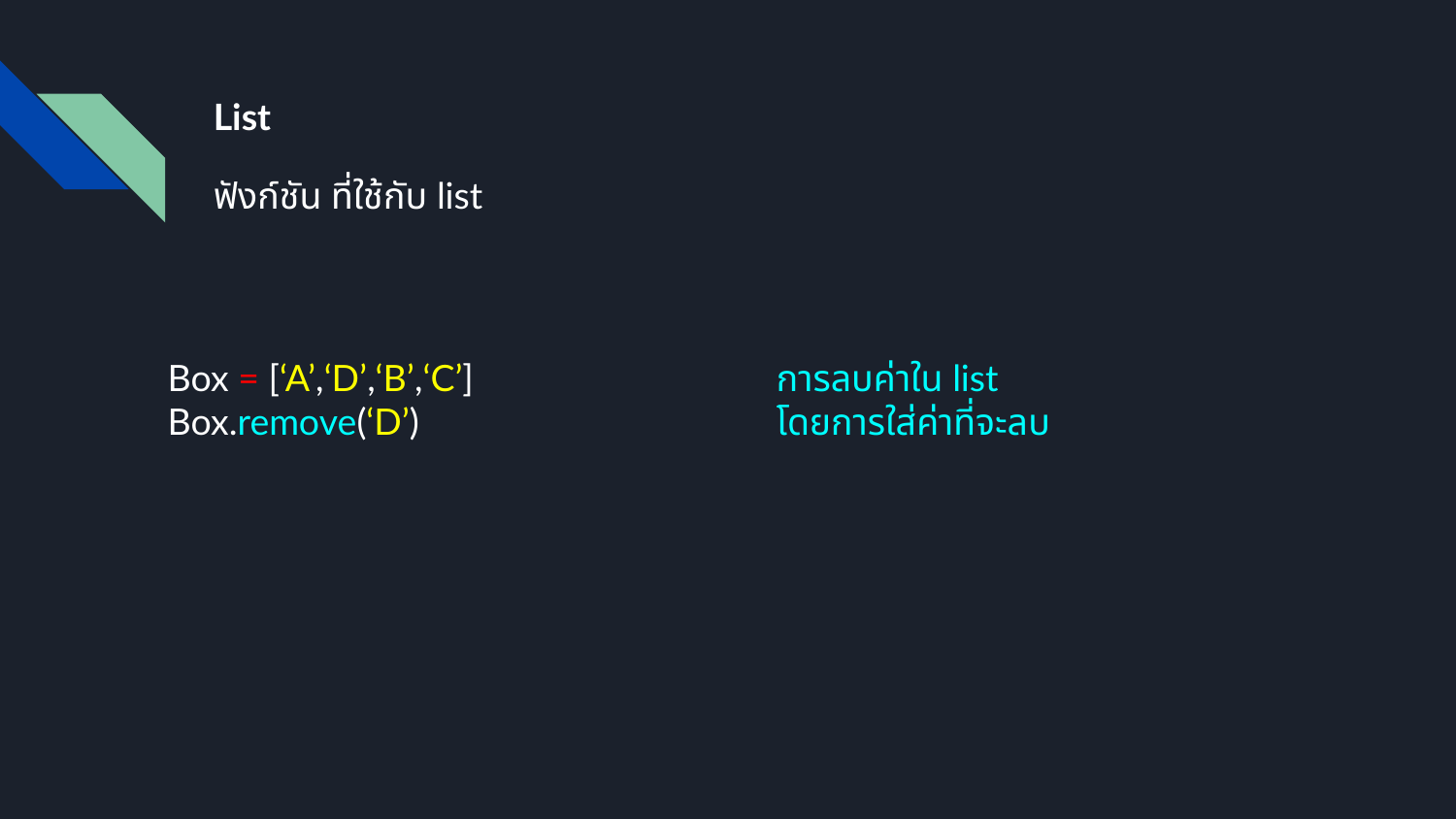

List

ฟังก์ชัน ที่ใช้กับ list
Box = [‘A’,‘D’,‘B’,‘C’]
Box.remove(‘D’)
การลบค่าใน list
โดยการใส่ค่าที่จะลบ